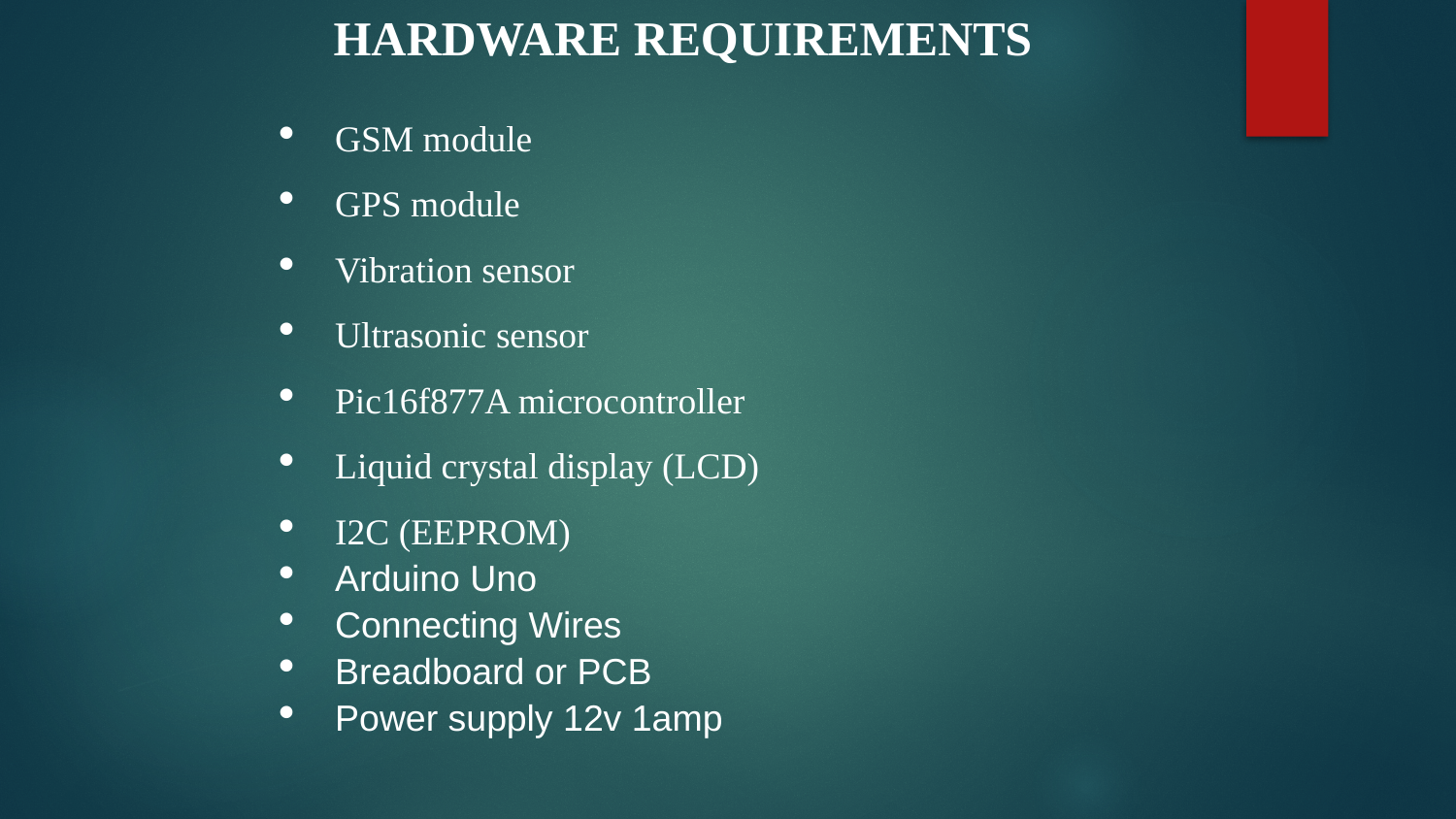

HARDWARE REQUIREMENTS
GSM module
GPS module
Vibration sensor
Ultrasonic sensor
Pic16f877A microcontroller
Liquid crystal display (LCD)
I2C (EEPROM)
Arduino Uno
Connecting Wires
Breadboard or PCB
Power supply 12v 1amp